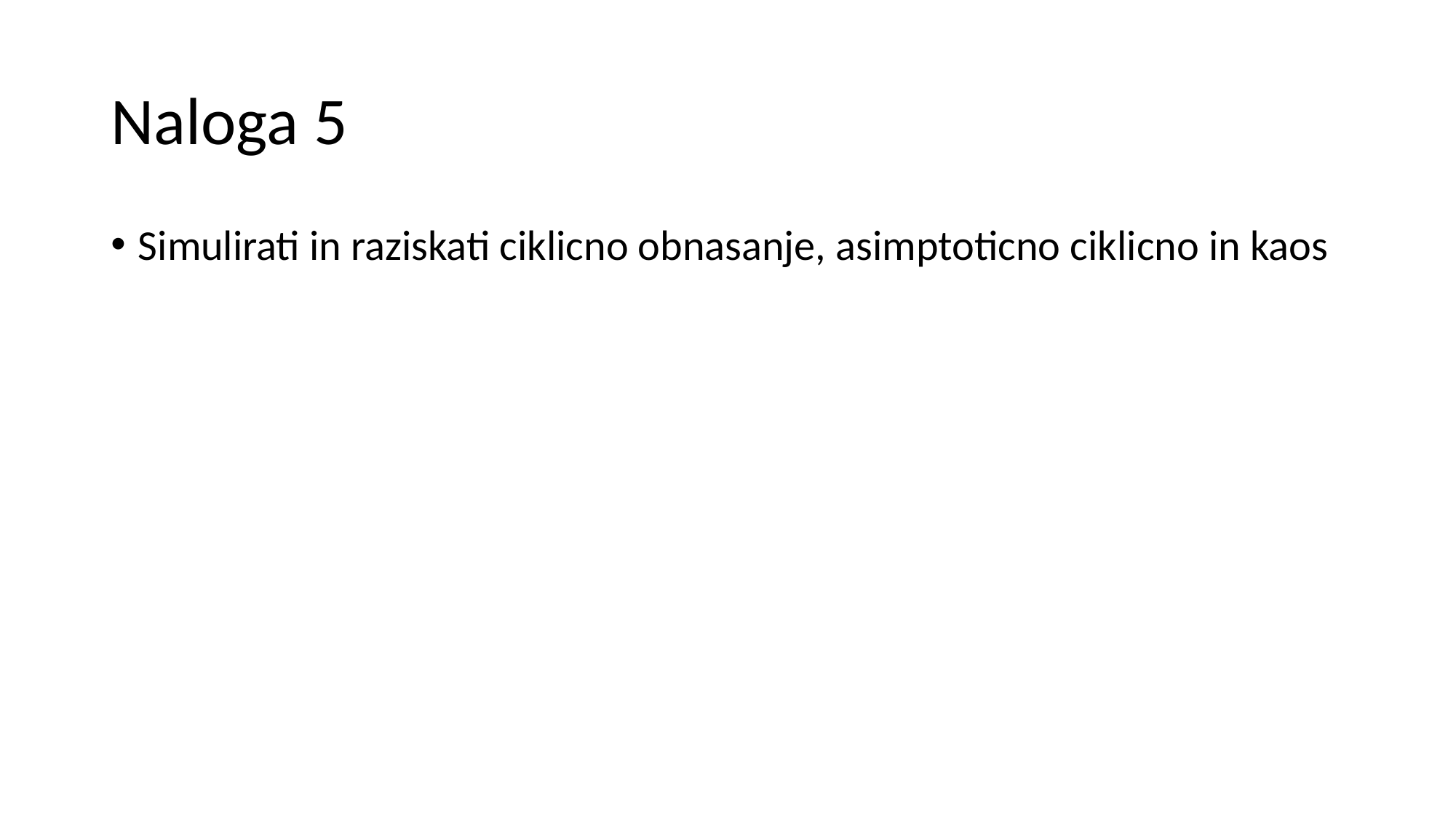

# Naloga 5
Simulirati in raziskati ciklicno obnasanje, asimptoticno ciklicno in kaos